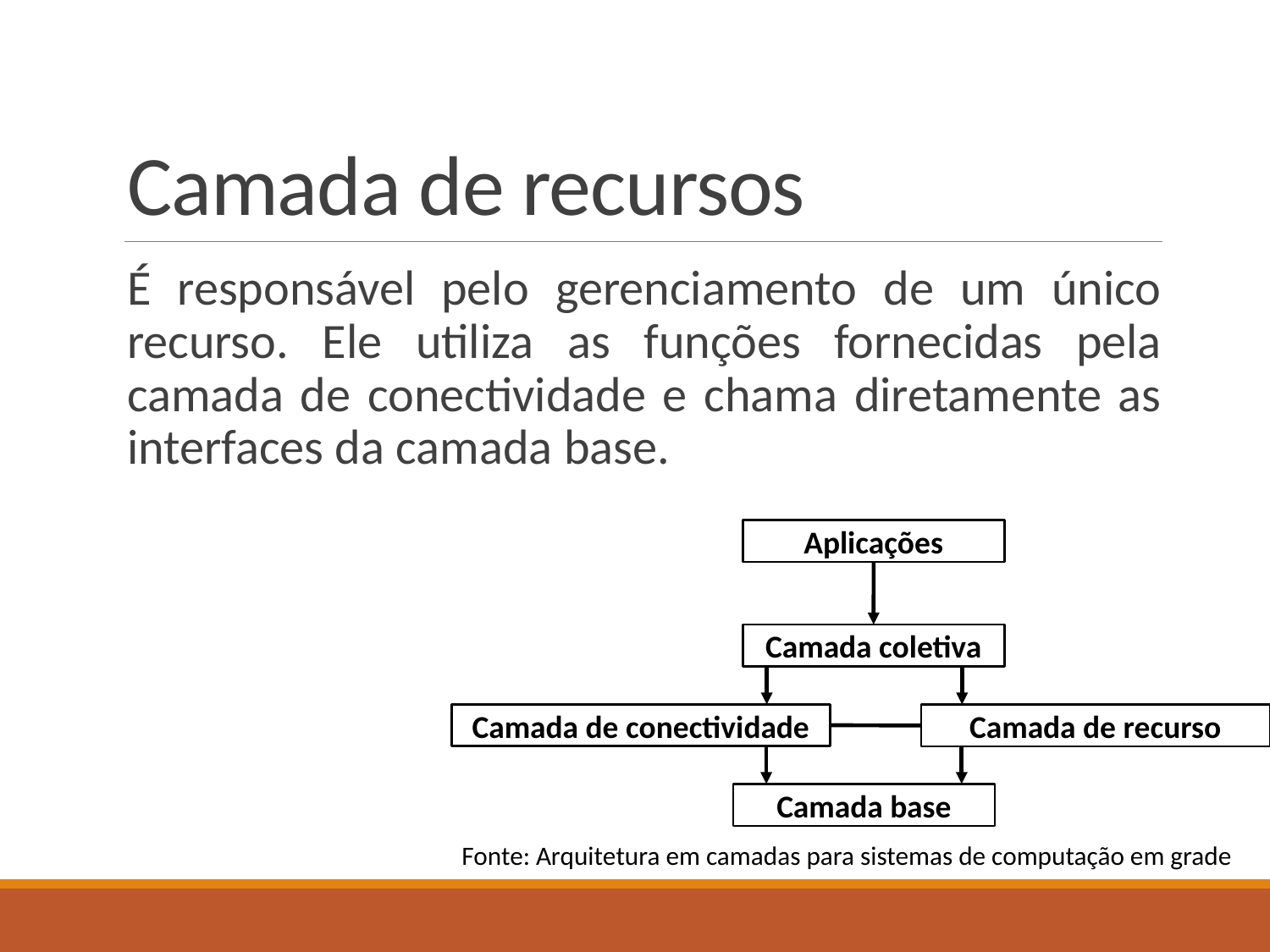

# Camada de recursos
É responsável pelo gerenciamento de um único recurso. Ele utiliza as funções fornecidas pela camada de conectividade e chama diretamente as interfaces da camada base.
Aplicações
Camada coletiva
Camada de conectividade
Camada de recurso
Camada base
Fonte: Arquitetura em camadas para sistemas de computação em grade